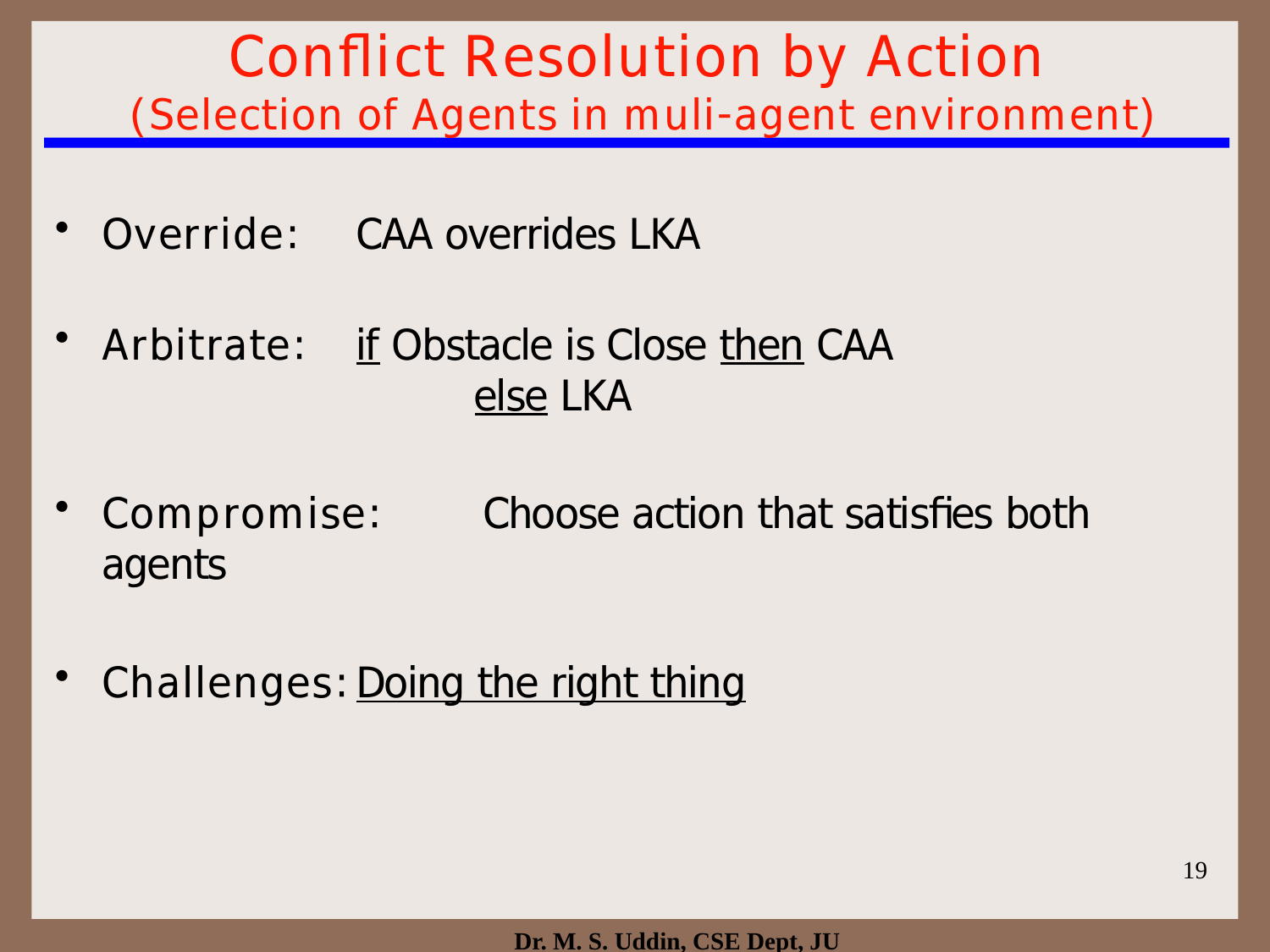

# Conflict Resolution by Action (Selection of Agents in muli-agent environment)
Override: 	CAA overrides LKA
Arbitrate: 	if Obstacle is Close then CAA
		         else LKA

Compromise: 	Choose action that satisfies both agents

Challenges:	Doing the right thing

19
Dr. M. S. Uddin, CSE Dept, JU